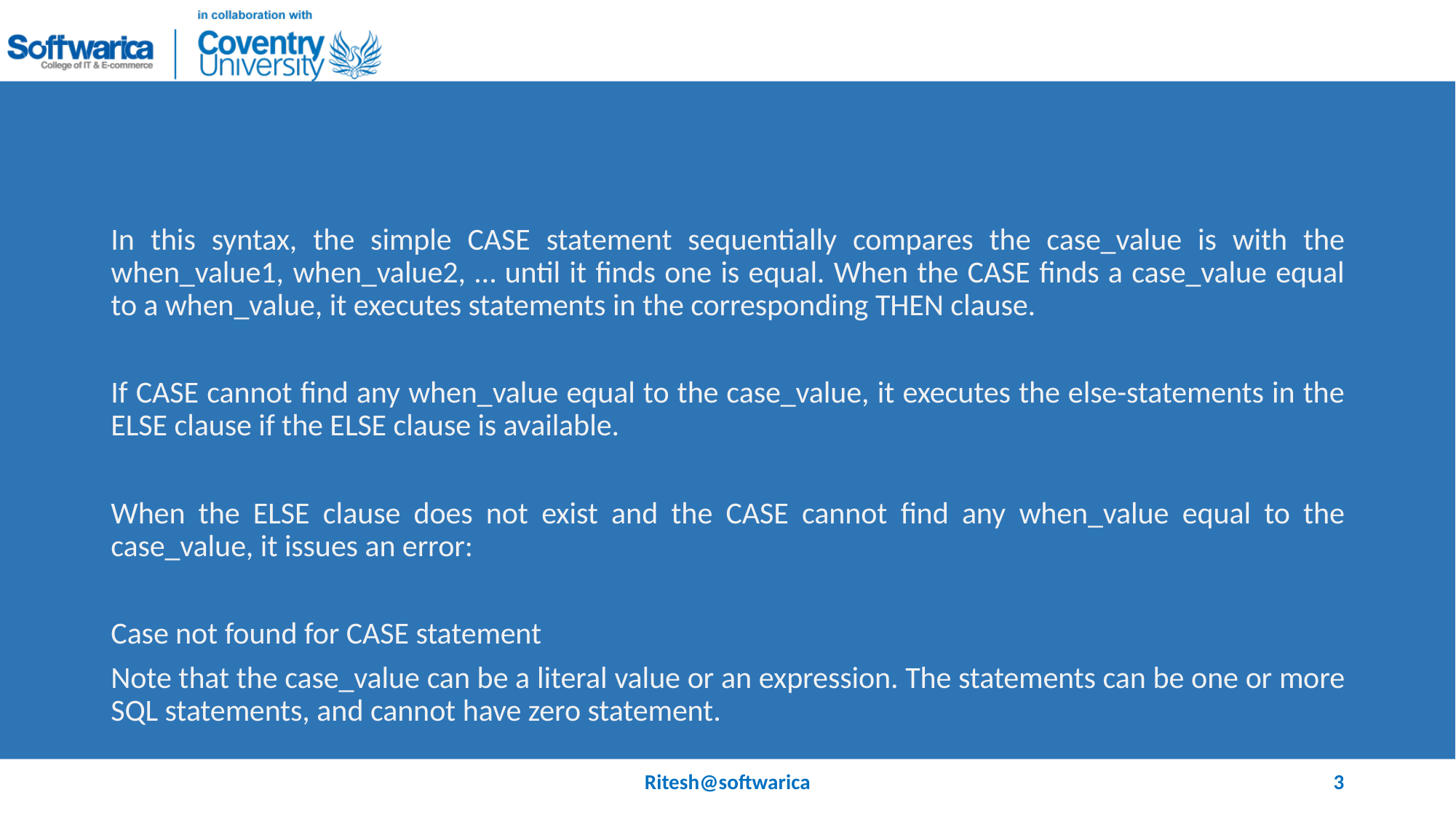

#
In this syntax, the simple CASE statement sequentially compares the case_value is with the when_value1, when_value2, … until it finds one is equal. When the CASE finds a case_value equal to a when_value, it executes statements in the corresponding THEN clause.

If CASE cannot find any when_value equal to the case_value, it executes the else-statements in the ELSE clause if the ELSE clause is available.

When the ELSE clause does not exist and the CASE cannot find any when_value equal to the case_value, it issues an error:

Case not found for CASE statement
Note that the case_value can be a literal value or an expression. The statements can be one or more SQL statements, and cannot have zero statement.
Ritesh@softwarica
3